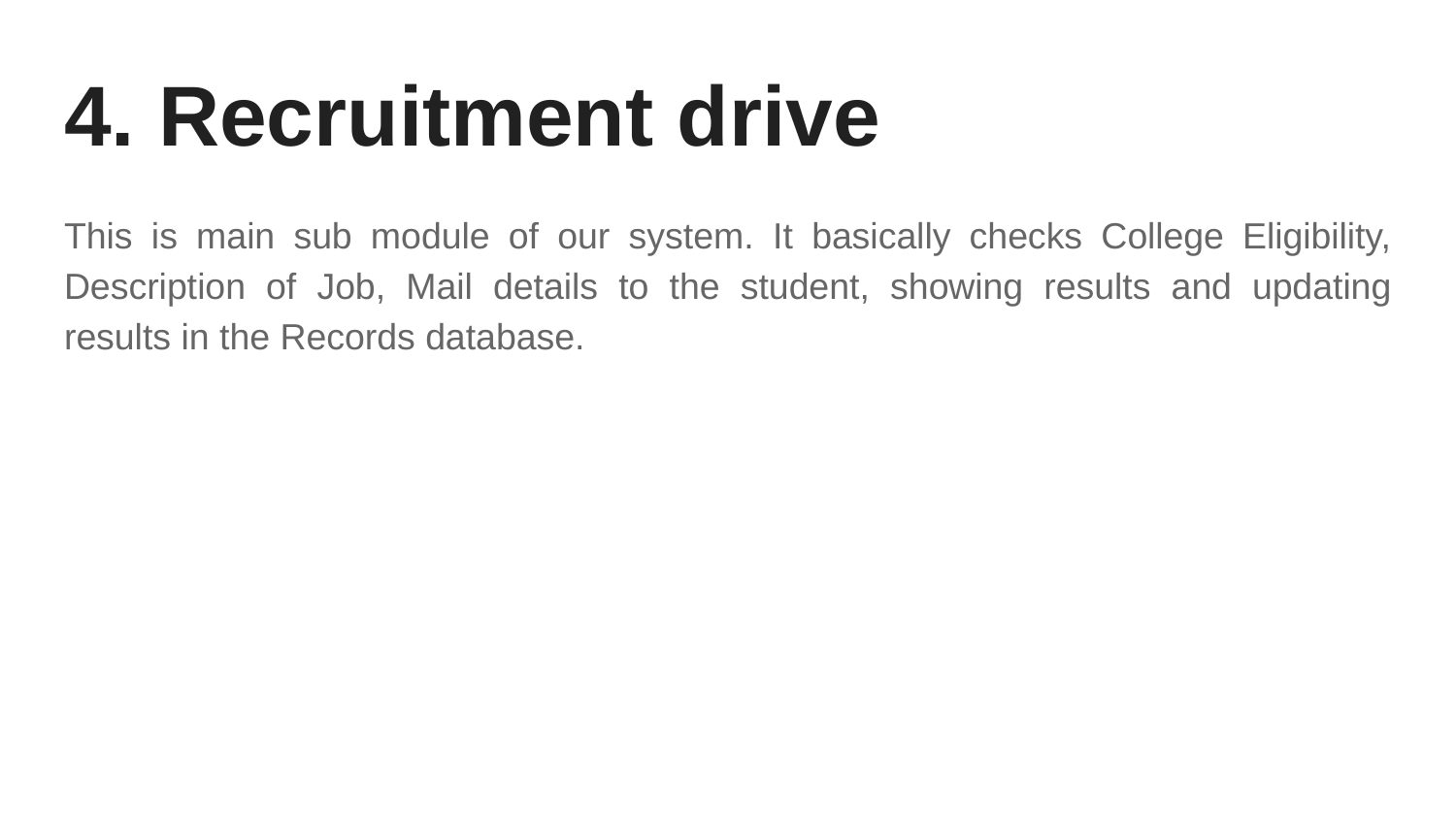

# 4. Recruitment drive
This is main sub module of our system. It basically checks College Eligibility, Description of Job, Mail details to the student, showing results and updating results in the Records database.